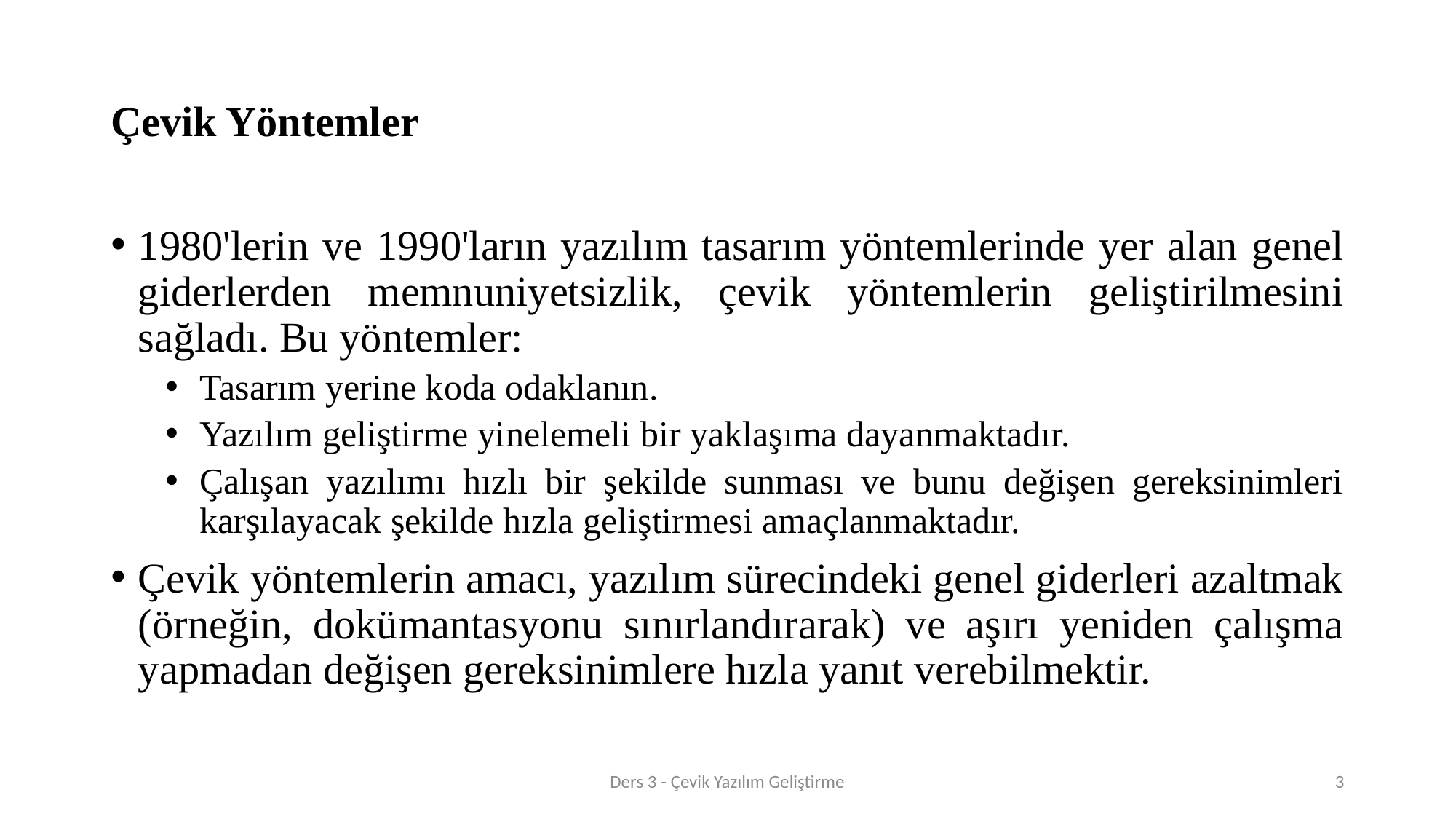

# Çevik Yöntemler
1980'lerin ve 1990'ların yazılım tasarım yöntemlerinde yer alan genel giderlerden memnuniyetsizlik, çevik yöntemlerin geliştirilmesini sağladı. Bu yöntemler:
Tasarım yerine koda odaklanın.
Yazılım geliştirme yinelemeli bir yaklaşıma dayanmaktadır.
Çalışan yazılımı hızlı bir şekilde sunması ve bunu değişen gereksinimleri karşılayacak şekilde hızla geliştirmesi amaçlanmaktadır.
Çevik yöntemlerin amacı, yazılım sürecindeki genel giderleri azaltmak (örneğin, dokümantasyonu sınırlandırarak) ve aşırı yeniden çalışma yapmadan değişen gereksinimlere hızla yanıt verebilmektir.
Ders 3 - Çevik Yazılım Geliştirme
3